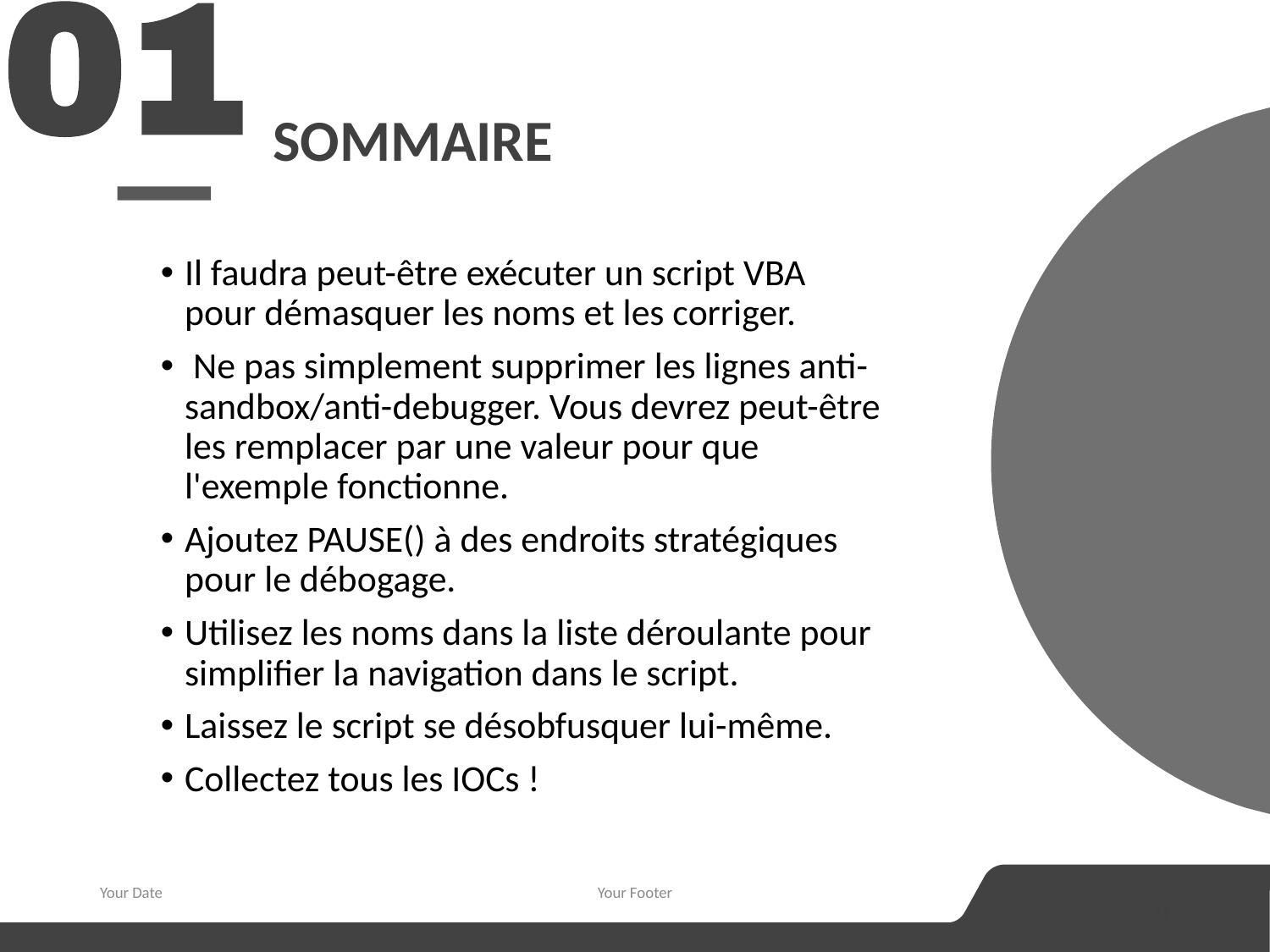

01
# Sommaire

Il faudra peut-être exécuter un script VBA pour démasquer les noms et les corriger.
 Ne pas simplement supprimer les lignes anti-sandbox/anti-debugger. Vous devrez peut-être les remplacer par une valeur pour que l'exemple fonctionne.
Ajoutez PAUSE() à des endroits stratégiques pour le débogage.
Utilisez les noms dans la liste déroulante pour simplifier la navigation dans le script.
Laissez le script se désobfusquer lui-même.
Collectez tous les IOCs !
Your Date
Your Footer
11